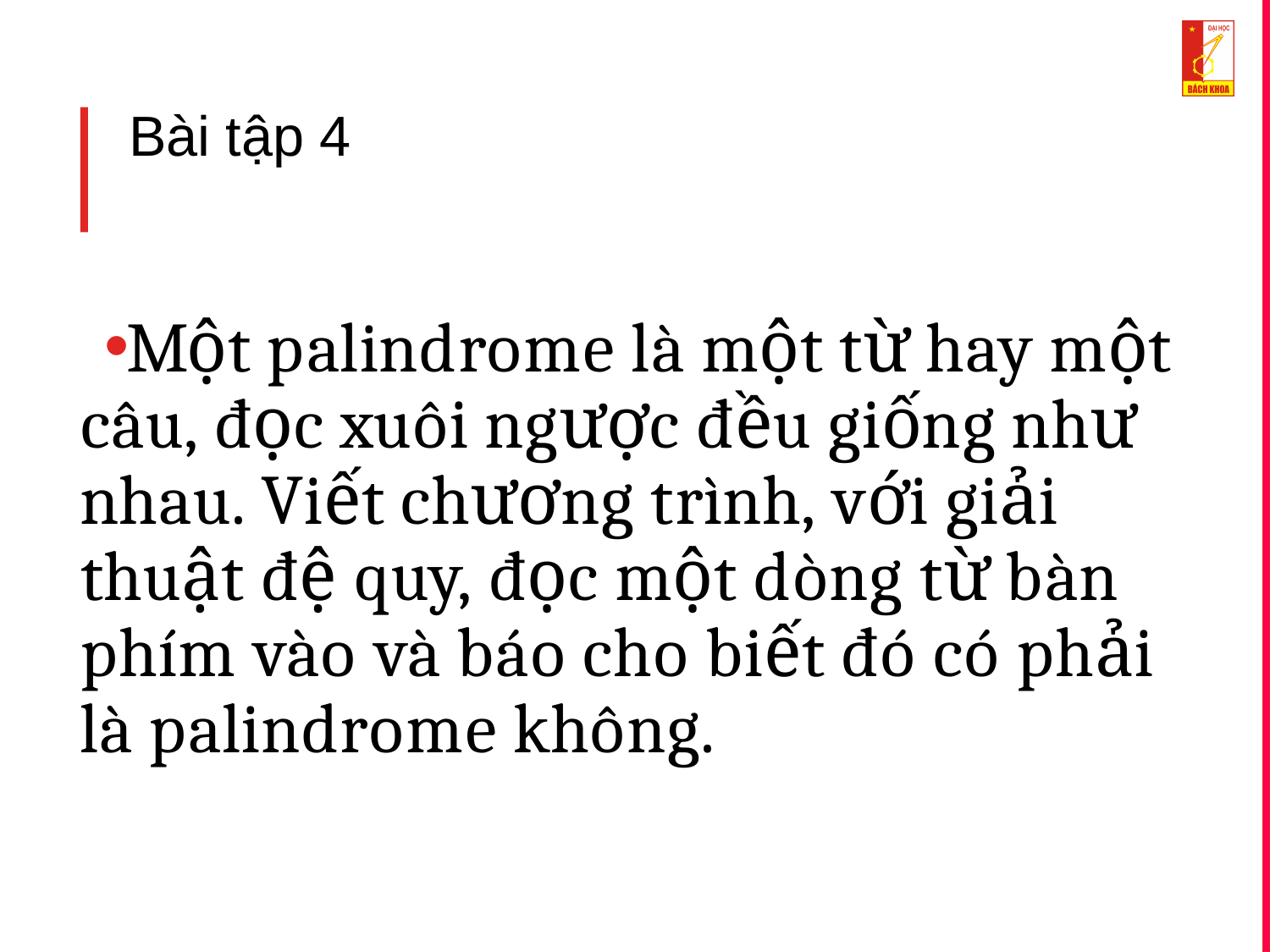

# Bài tập 4
Một palindrome là một từ hay một câu, đọc xuôi ngược đều giống như nhau. Viết chương trình, với giải thuật đệ quy, đọc một dòng từ bàn phím vào và báo cho biết đó có phải là palindrome không.